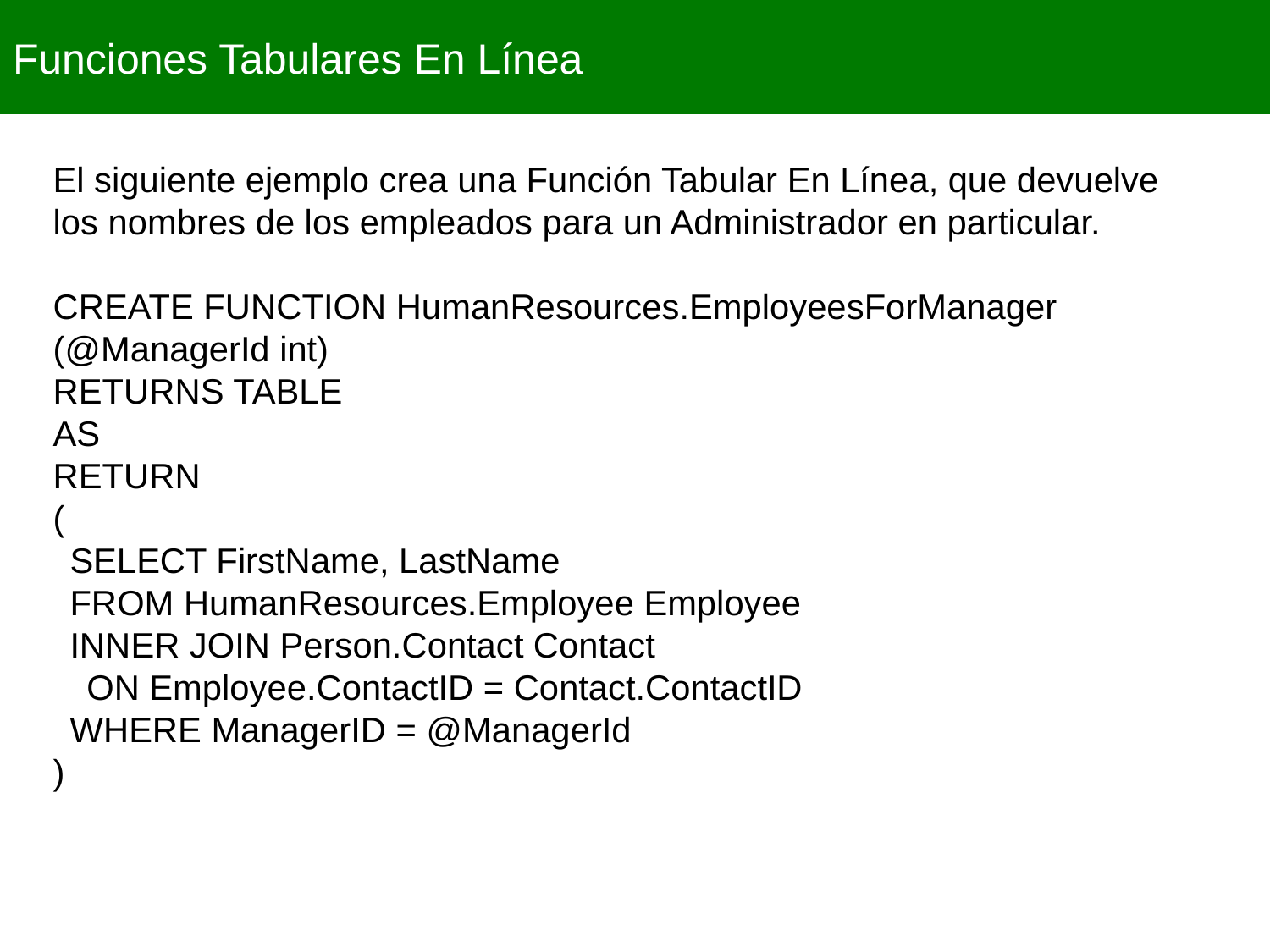

#
Funciones Tabulares En Línea
El siguiente ejemplo crea una Función Tabular En Línea, que devuelve los nombres de los empleados para un Administrador en particular.

CREATE FUNCTION HumanResources.EmployeesForManager
(@ManagerId int)
RETURNS TABLE
AS
RETURN
(
  SELECT FirstName, LastName
  FROM HumanResources.Employee Employee
  INNER JOIN Person.Contact Contact
    ON Employee.ContactID = Contact.ContactID
  WHERE ManagerID = @ManagerId
)